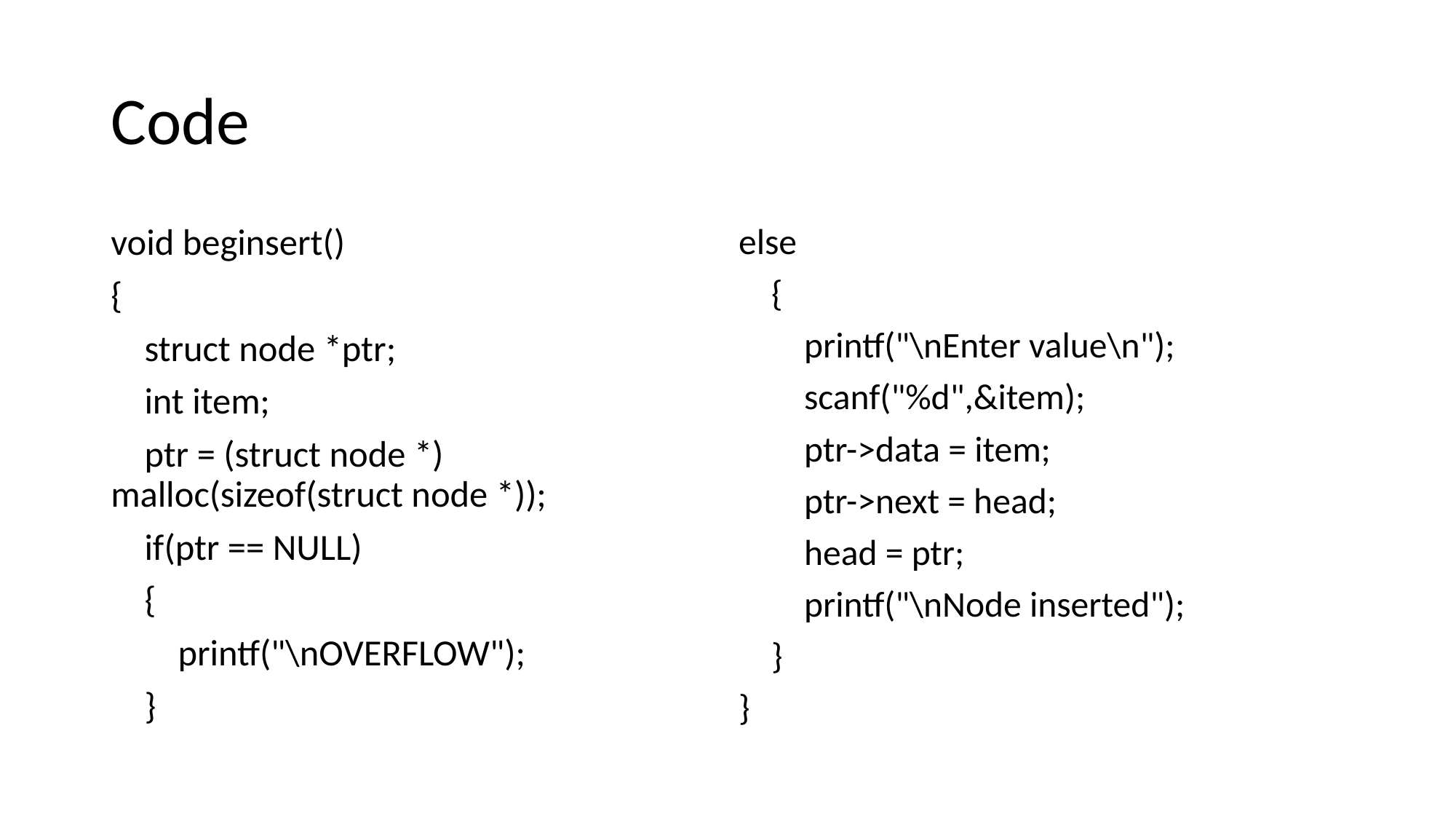

# Code
void beginsert()
{
    struct node *ptr;
    int item;
    ptr = (struct node *) malloc(sizeof(struct node *));
    if(ptr == NULL)
    {
        printf("\nOVERFLOW");
    }

else
    {
        printf("\nEnter value\n");
        scanf("%d",&item);
        ptr->data = item;
        ptr->next = head;
        head = ptr;
        printf("\nNode inserted");
    }
}